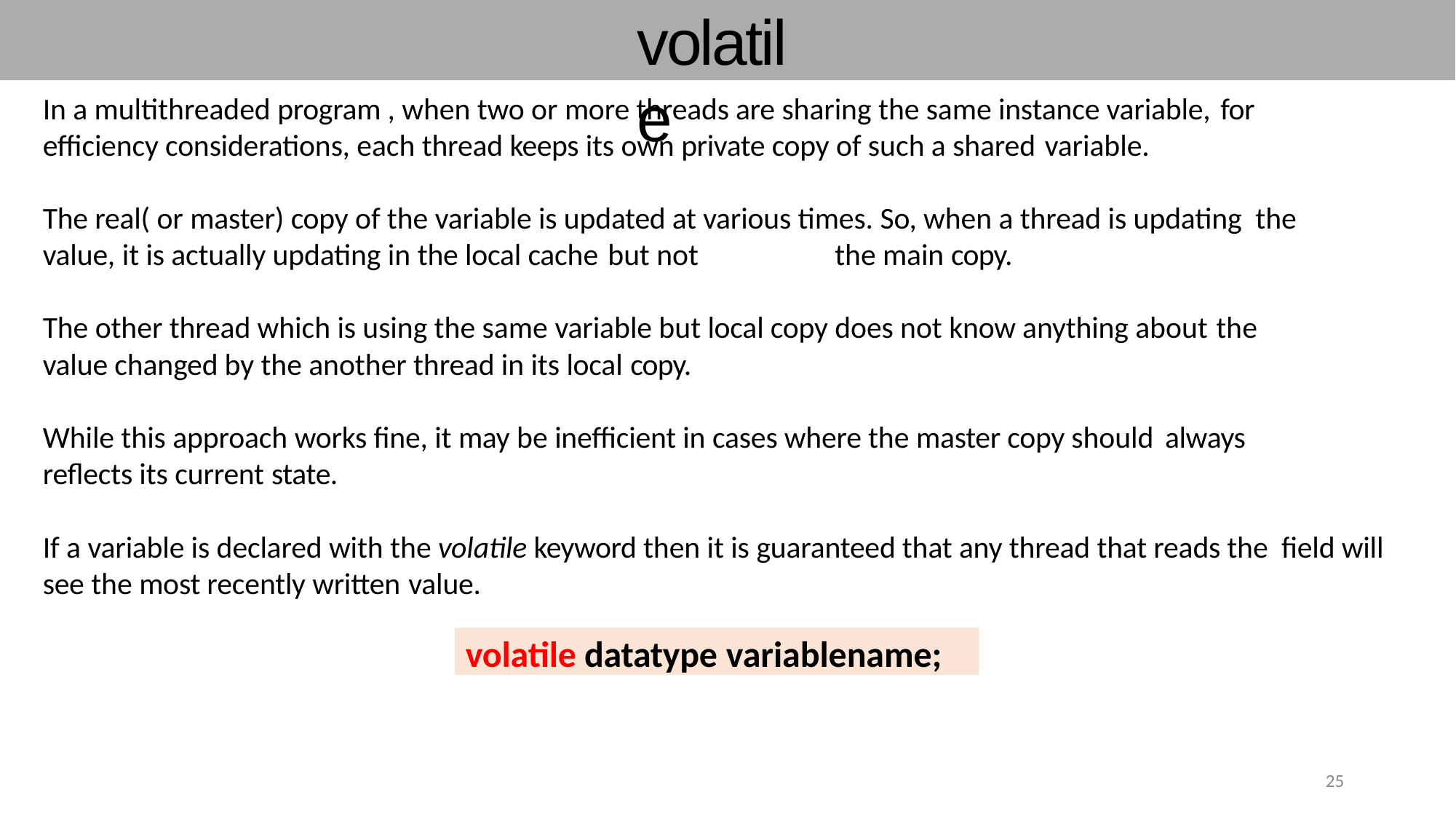

# volatile
In a multithreaded program , when two or more threads are sharing the same instance variable, for
efficiency considerations, each thread keeps its own private copy of such a shared variable.

The real( or master) copy of the variable is updated at various times. So, when a thread is updating  the value, it is actually updating in the local cache but not	the main copy.

The other thread which is using the same variable but local copy does not know anything about the
value changed by the another thread in its local copy.

While this approach works fine, it may be inefficient in cases where the master copy should always
reflects its current state.

If a variable is declared with the volatile keyword then it is guaranteed that any thread that reads the  field will see the most recently written value.
volatile datatype variablename;
25